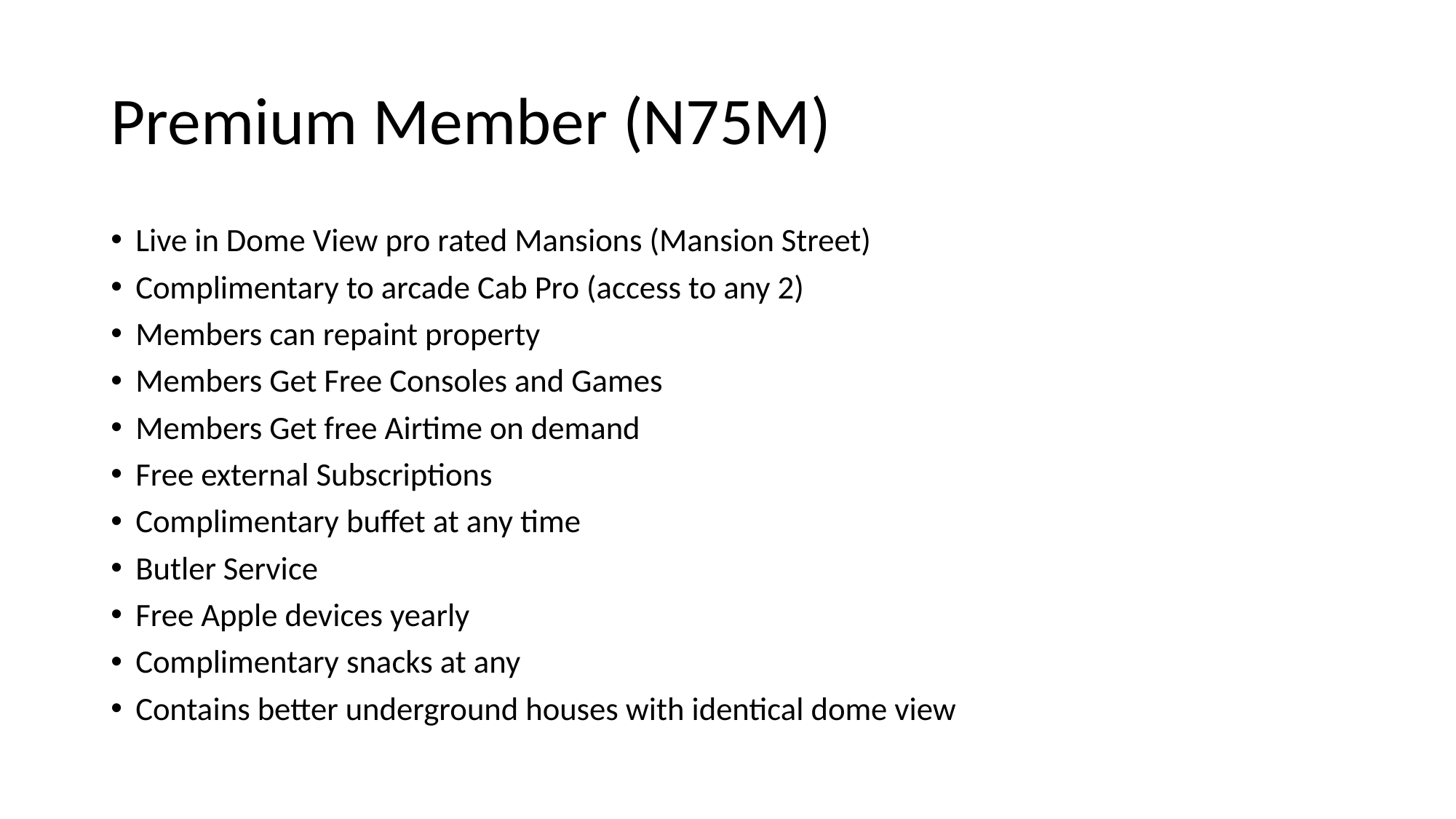

# Premium Member (N75M)
Live in Dome View pro rated Mansions (Mansion Street)
Complimentary to arcade Cab Pro (access to any 2)
Members can repaint property
Members Get Free Consoles and Games
Members Get free Airtime on demand
Free external Subscriptions
Complimentary buffet at any time
Butler Service
Free Apple devices yearly
Complimentary snacks at any
Contains better underground houses with identical dome view